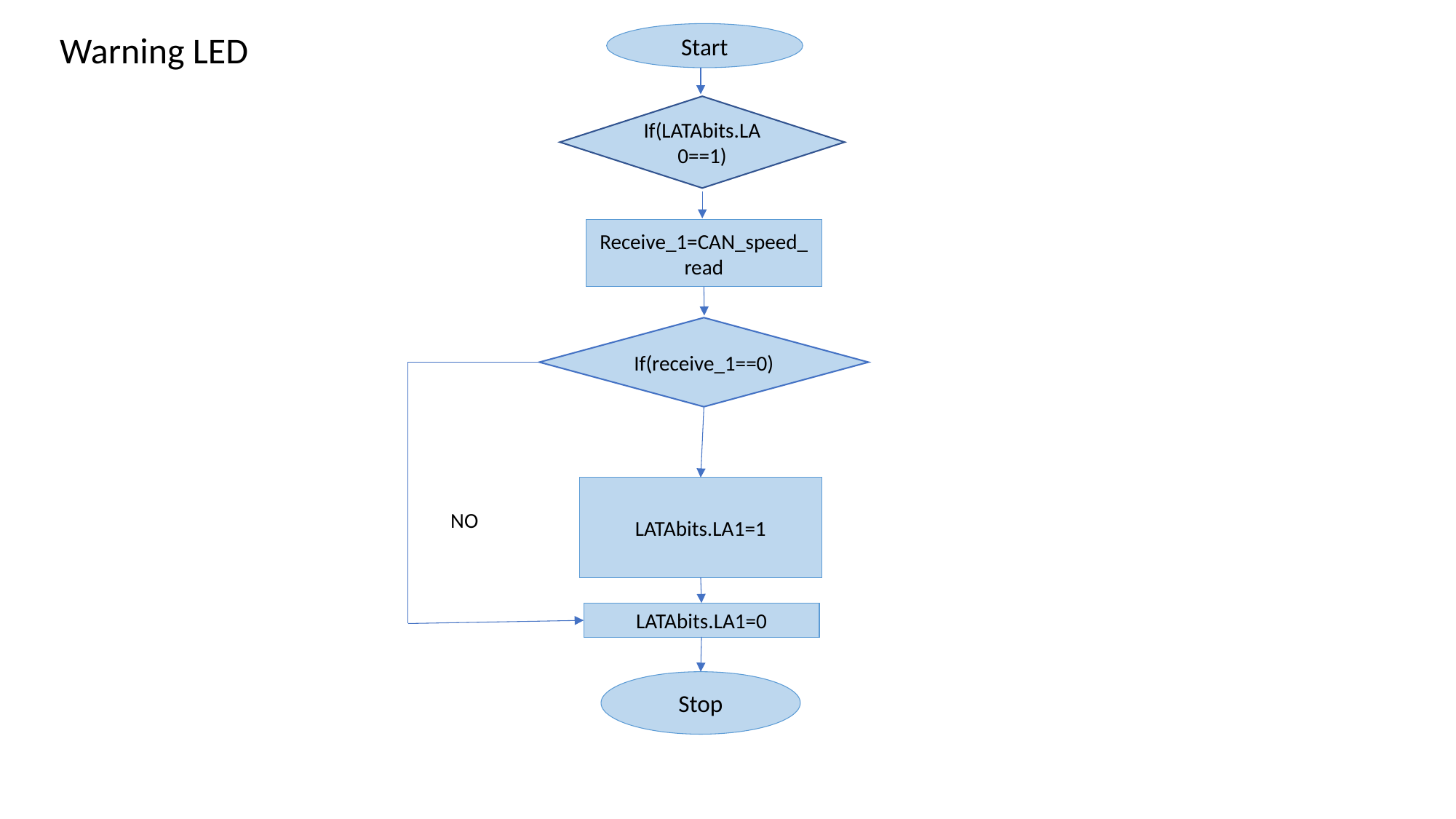

Warning LED
Start
If(LATAbits.LA0==1)
Receive_1=CAN_speed_read
If(receive_1==0)
LATAbits.LA1=1
NO
LATAbits.LA1=0
Stop